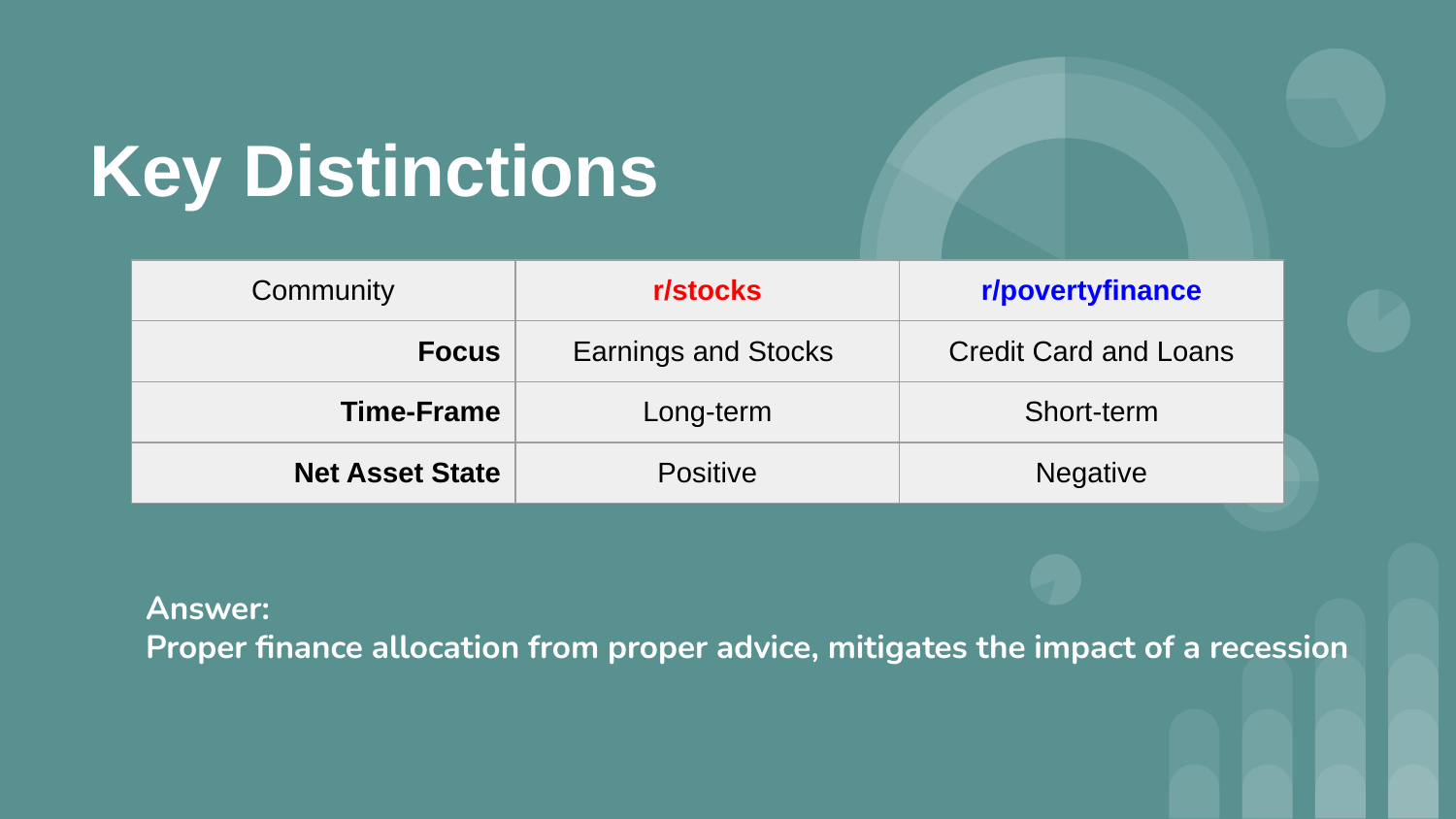

# Key Distinctions
| Community | r/stocks | r/povertyfinance |
| --- | --- | --- |
| Focus | Earnings and Stocks | Credit Card and Loans |
| Time-Frame | Long-term | Short-term |
| Net Asset State | Positive | Negative |
Answer:
Proper finance allocation from proper advice, mitigates the impact of a recession